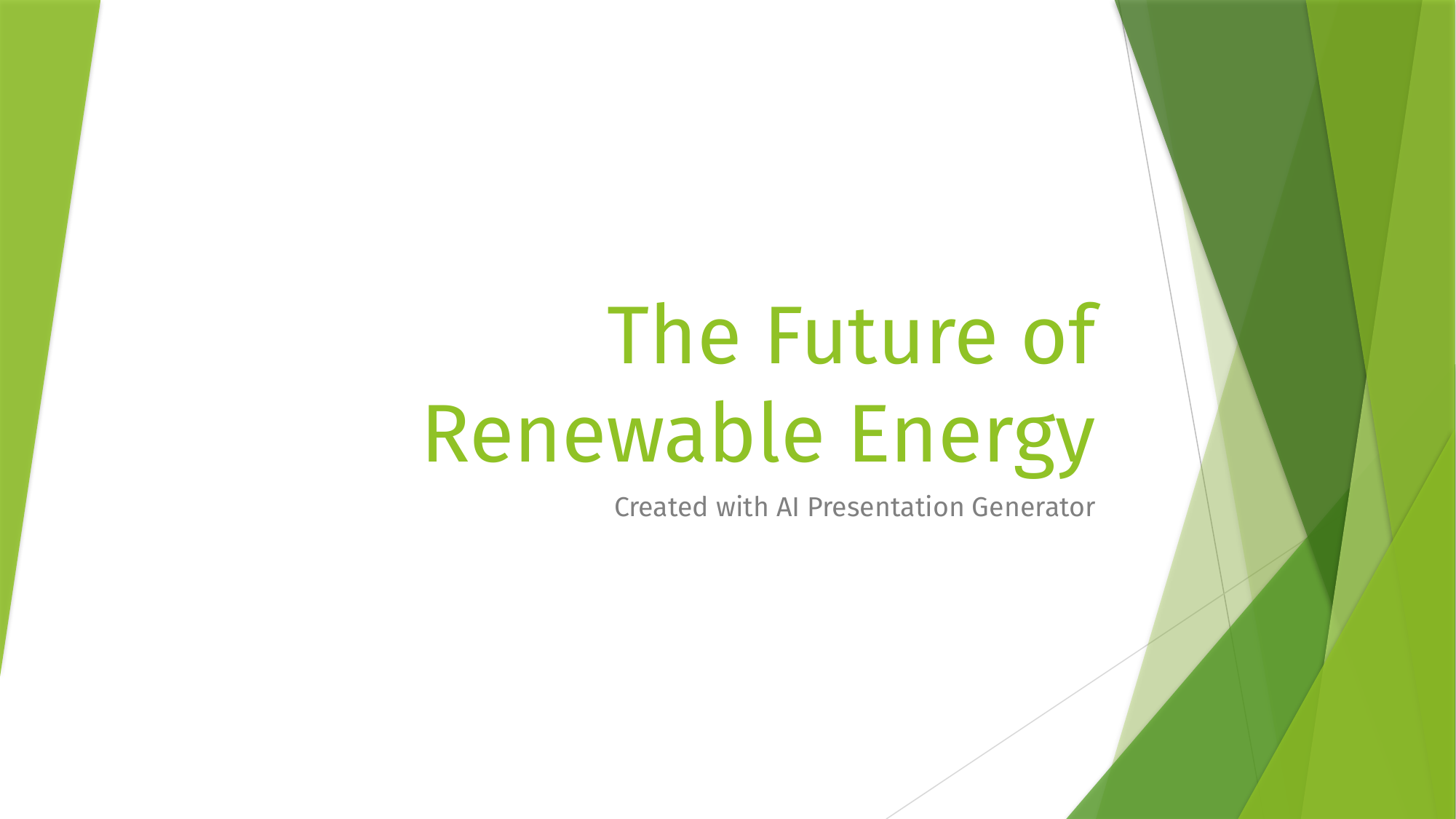

# The Future of Renewable Energy
Created with AI Presentation Generator